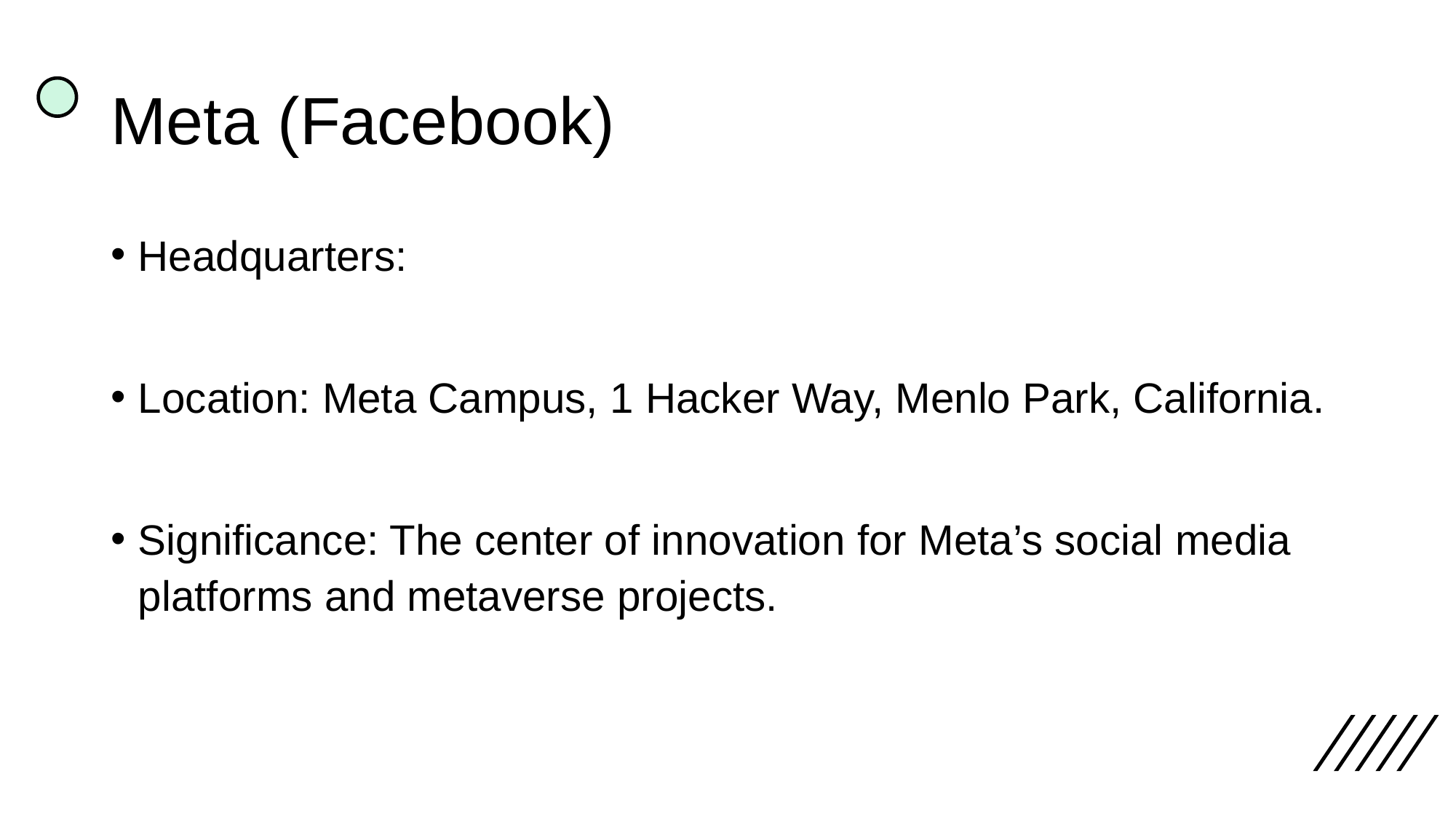

# Meta (Facebook)
Headquarters:

Location: Meta Campus, 1 Hacker Way, Menlo Park, California.

Significance: The center of innovation for Meta’s social media platforms and metaverse projects.